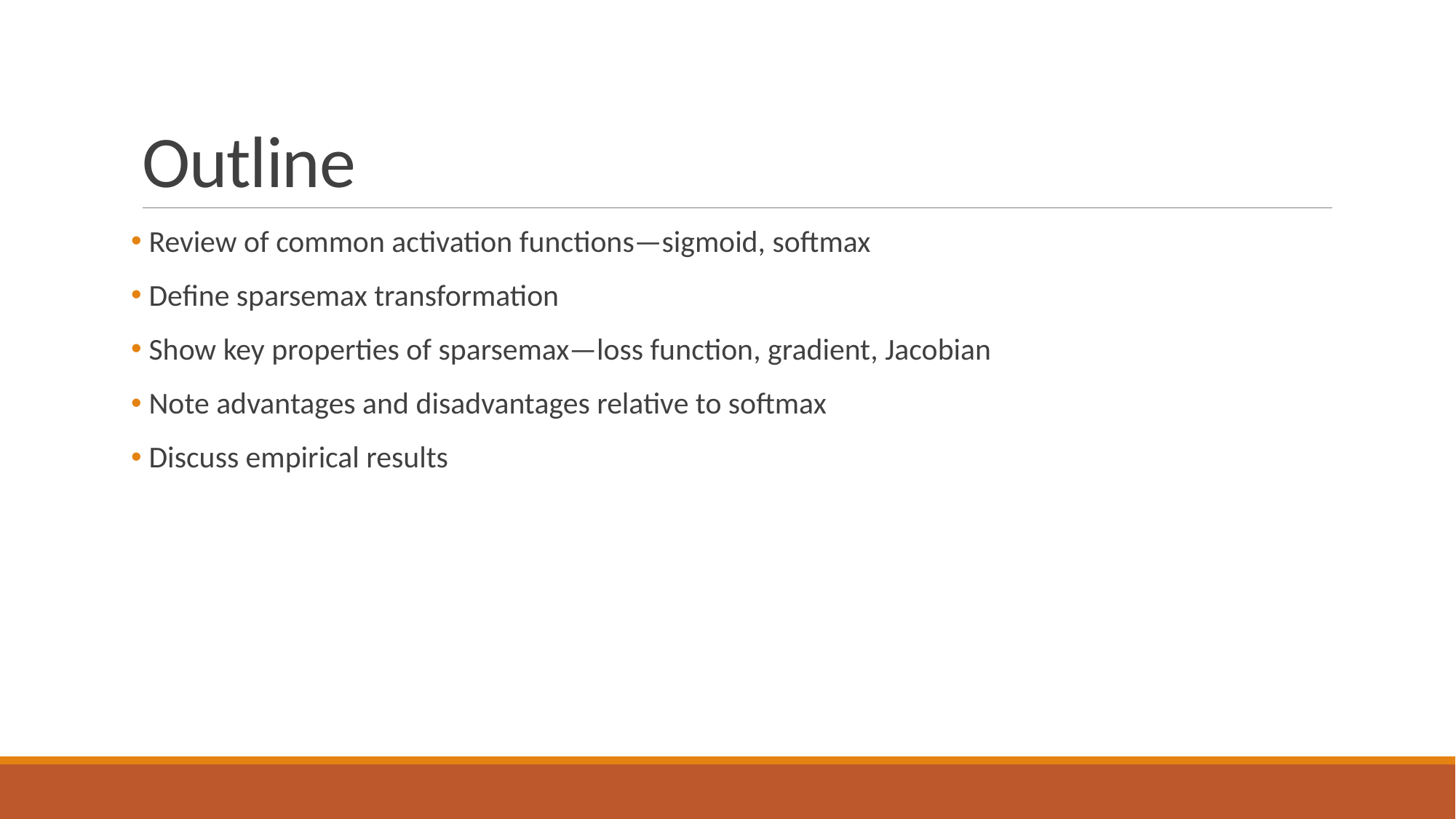

# Outline
 Review of common activation functions—sigmoid, softmax
 Define sparsemax transformation
 Show key properties of sparsemax—loss function, gradient, Jacobian
 Note advantages and disadvantages relative to softmax
 Discuss empirical results